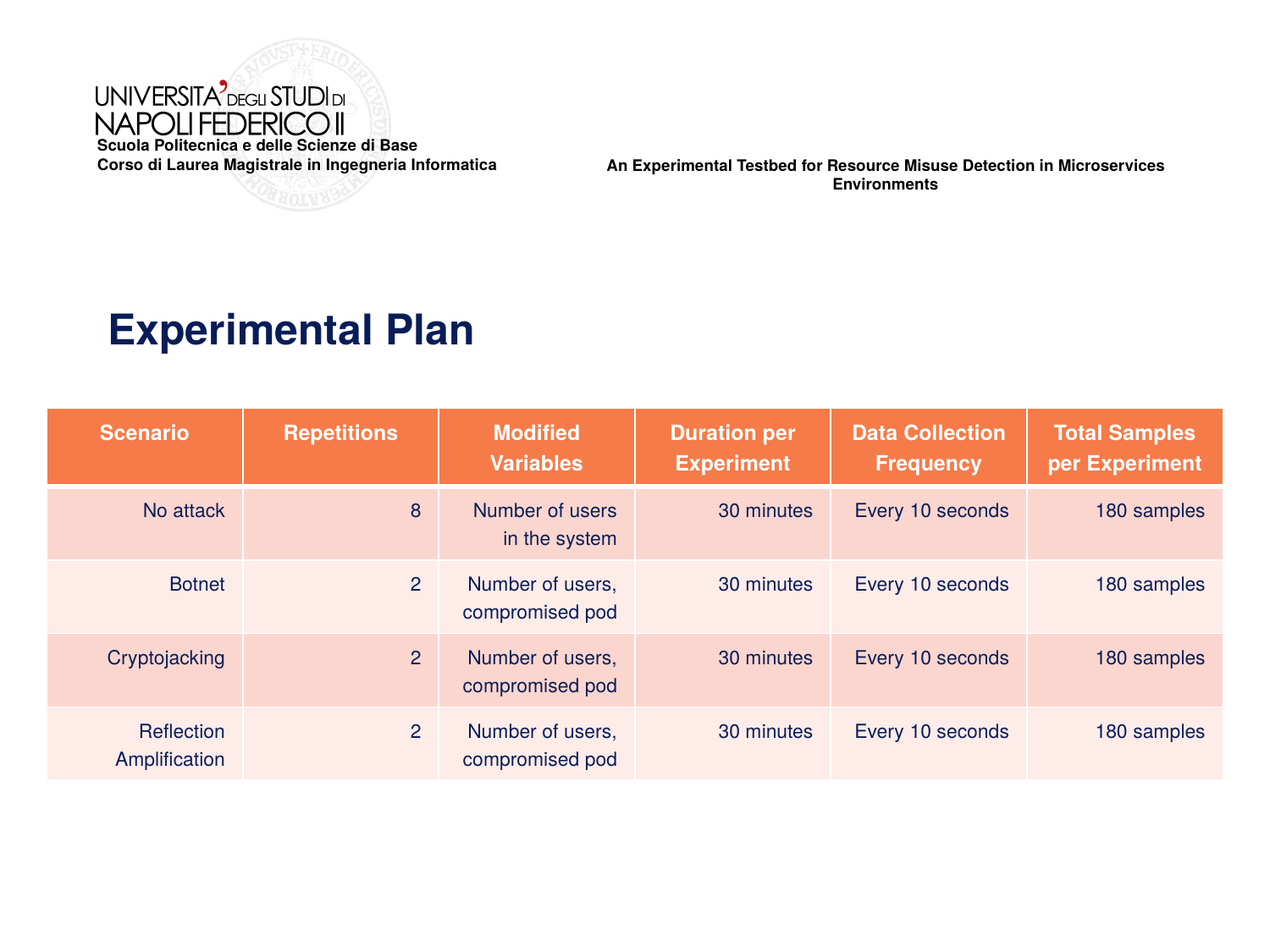

Experimental Plan
| Scenario | Repetitions | Modified Variables | Duration per Experiment | Data Collection Frequency | Total Samples per Experiment |
| --- | --- | --- | --- | --- | --- |
| No attack | 8 | Number of users in the system | 30 minutes | Every 10 seconds | 180 samples |
| Botnet | 2 | Number of users, compromised pod | 30 minutes | Every 10 seconds | 180 samples |
| Cryptojacking | 2 | Number of users, compromised pod | 30 minutes | Every 10 seconds | 180 samples |
| Reflection Amplification | 2 | Number of users, compromised pod | 30 minutes | Every 10 seconds | 180 samples |